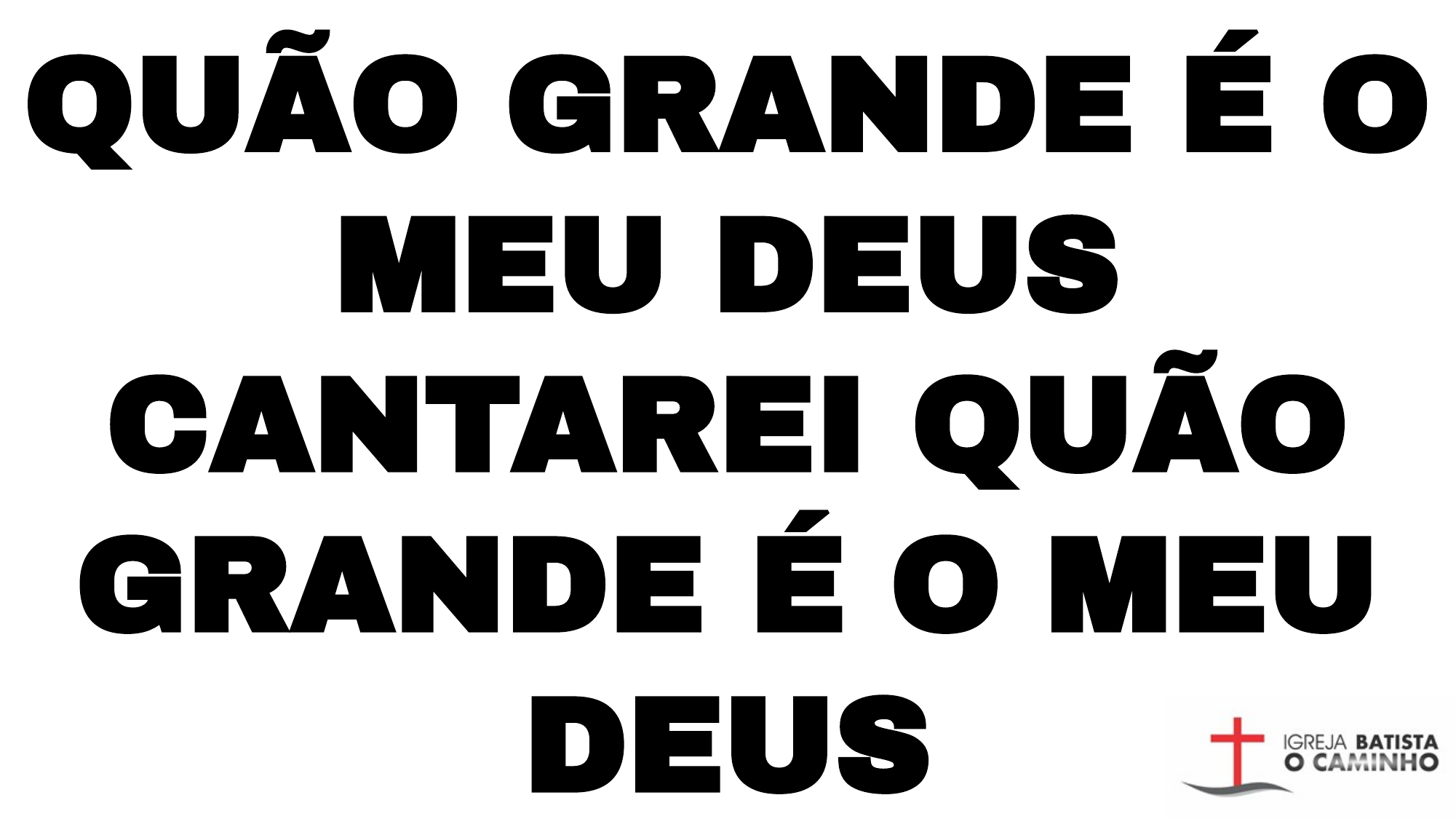

# QUÃO Grande É O MEU deus CANTAREI QUÃO GRANDE É O MEU DEUS